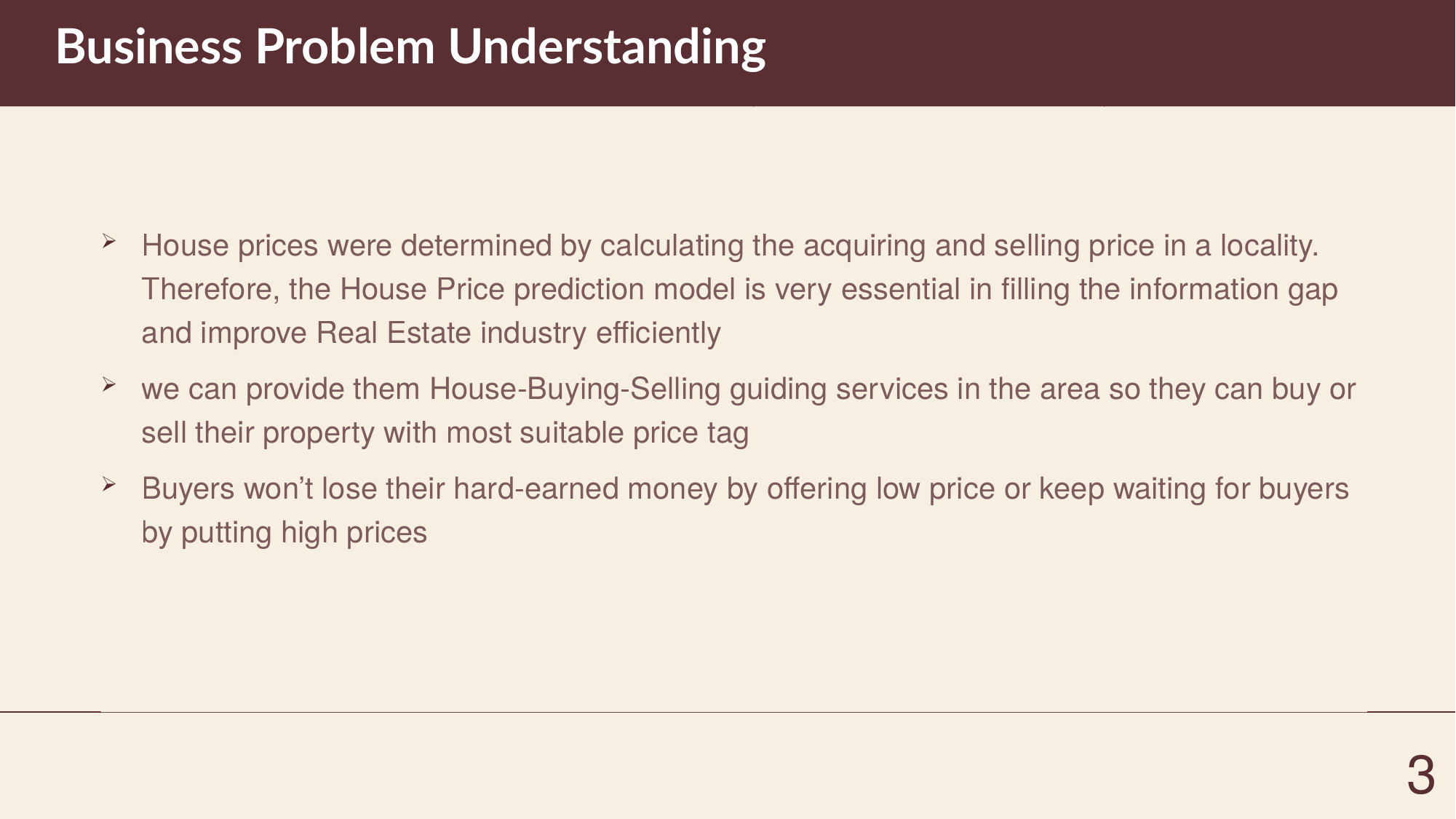

# Business Problem Understanding

House prices were determined by calculating the acquiring and selling price in a locality. Therefore, the House Price prediction model is very essential in filling the information gap and improve Real Estate industry efficiently
we can provide them House-Buying-Selling guiding services in the area so they can buy or sell their property with most suitable price tag
Buyers won’t lose their hard-earned money by offering low price or keep waiting for buyers by putting high prices
3